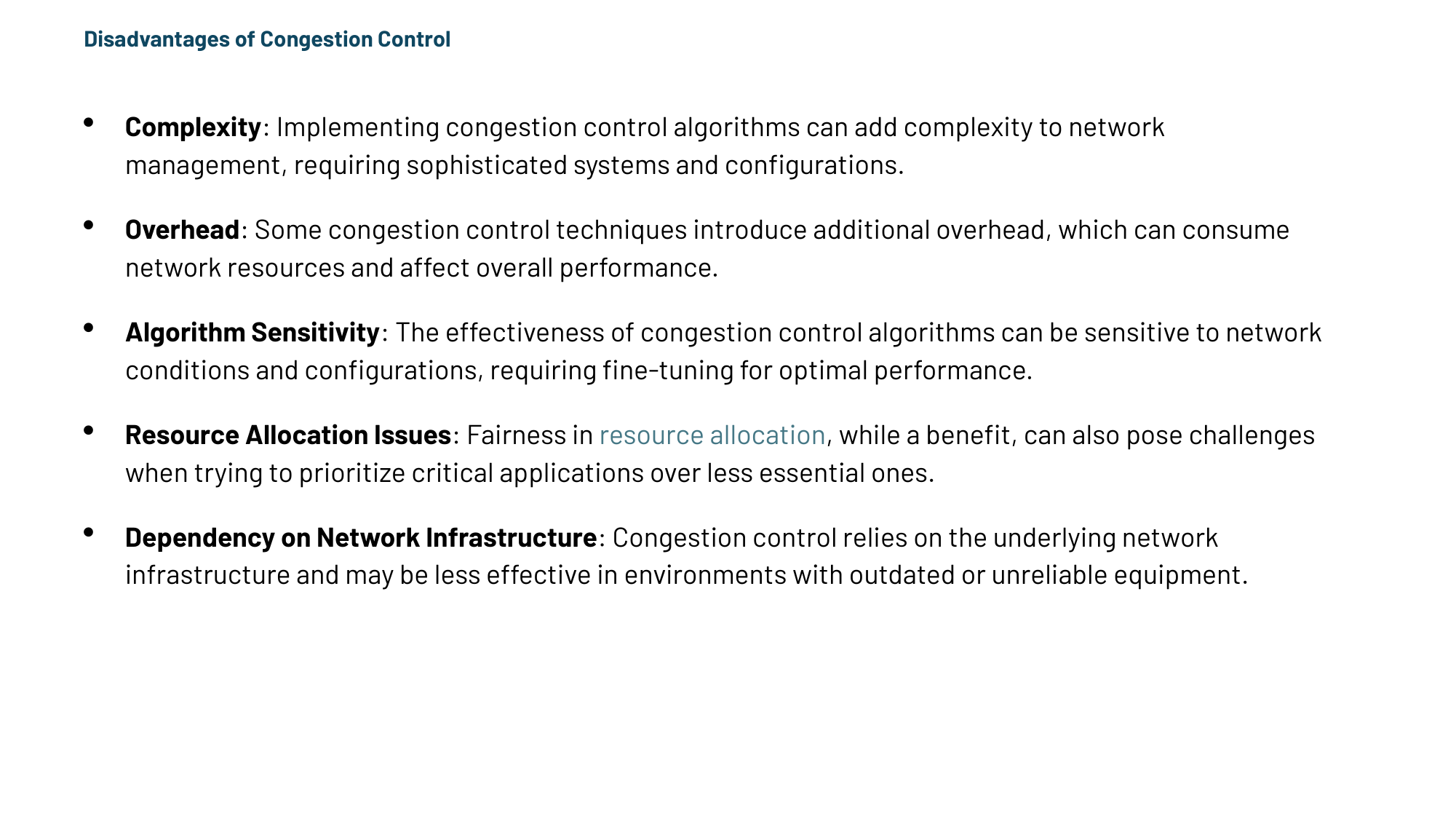

# Disadvantages of Congestion Control
Complexity: Implementing congestion control algorithms can add complexity to network management, requiring sophisticated systems and configurations.
Overhead: Some congestion control techniques introduce additional overhead, which can consume network resources and affect overall performance.
Algorithm Sensitivity: The effectiveness of congestion control algorithms can be sensitive to network conditions and configurations, requiring fine-tuning for optimal performance.
Resource Allocation Issues: Fairness in resource allocation, while a benefit, can also pose challenges when trying to prioritize critical applications over less essential ones.
Dependency on Network Infrastructure: Congestion control relies on the underlying network infrastructure and may be less effective in environments with outdated or unreliable equipment.